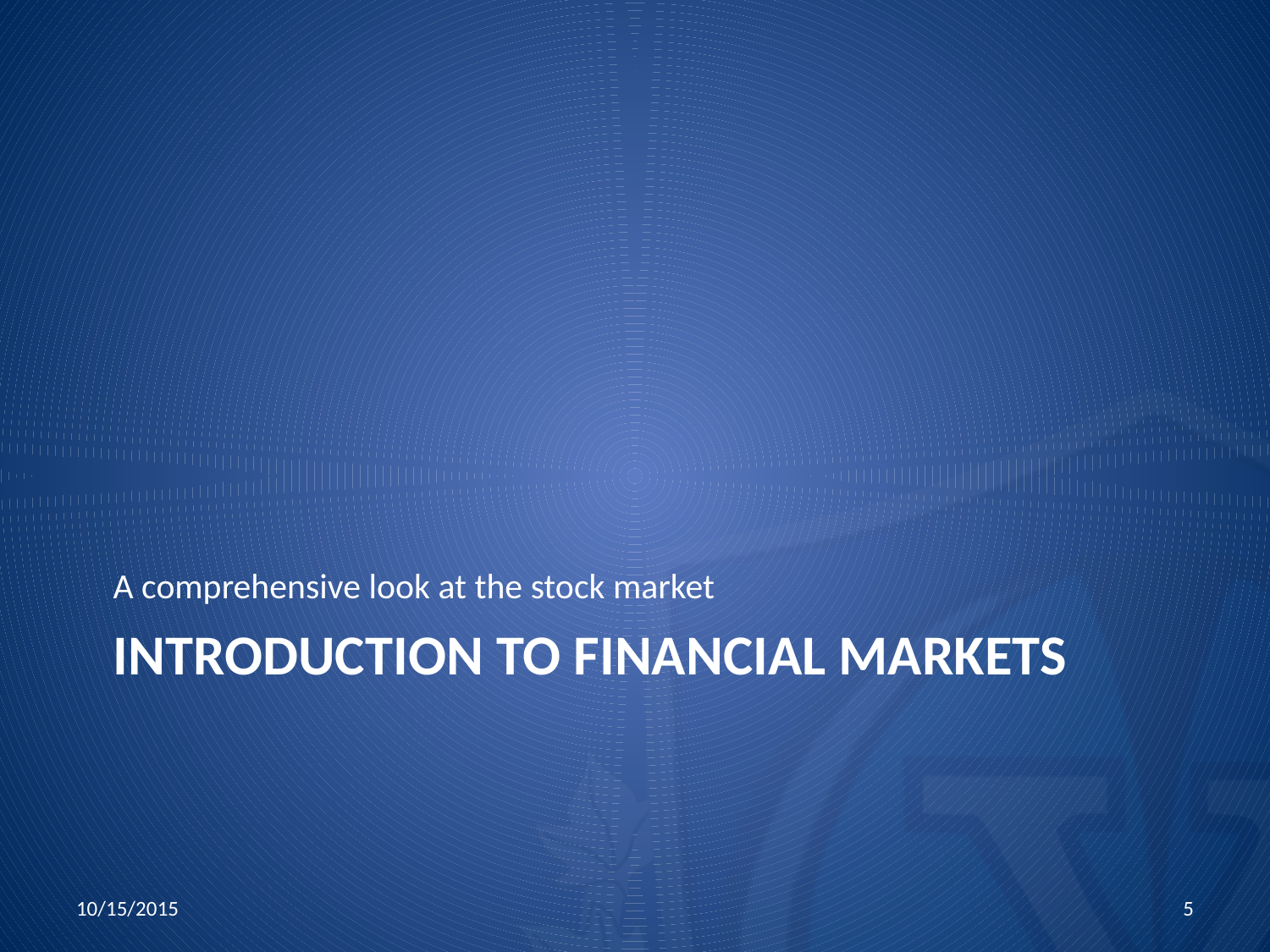

A comprehensive look at the stock market
# Introduction to financial markets
10/15/2015
5